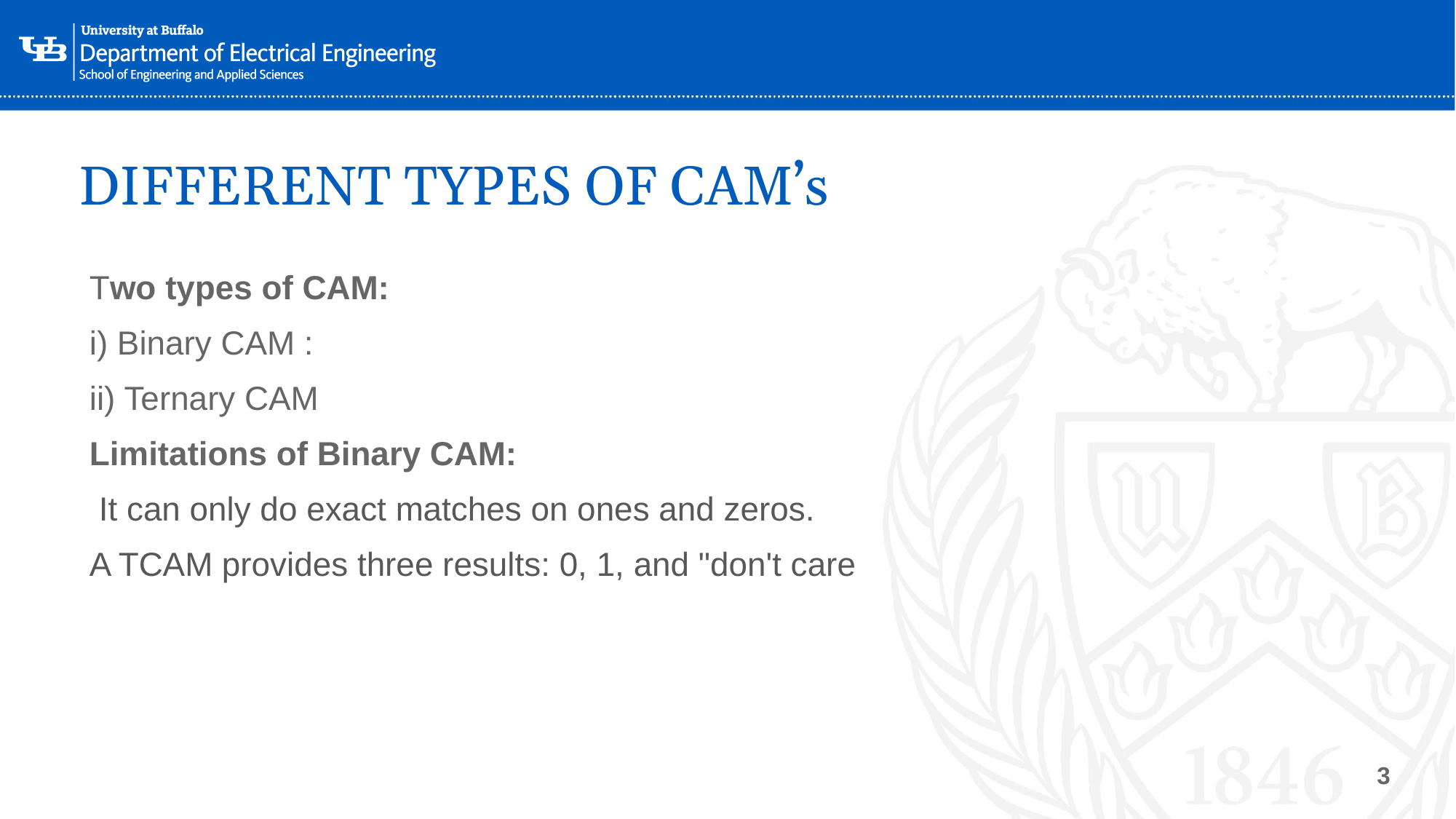

# DIFFERENT TYPES OF CAM’s
Two types of CAM:
i) Binary CAM :
ii) Ternary CAM
Limitations of Binary CAM:
 It can only do exact matches on ones and zeros.
A TCAM provides three results: 0, 1, and "don't care